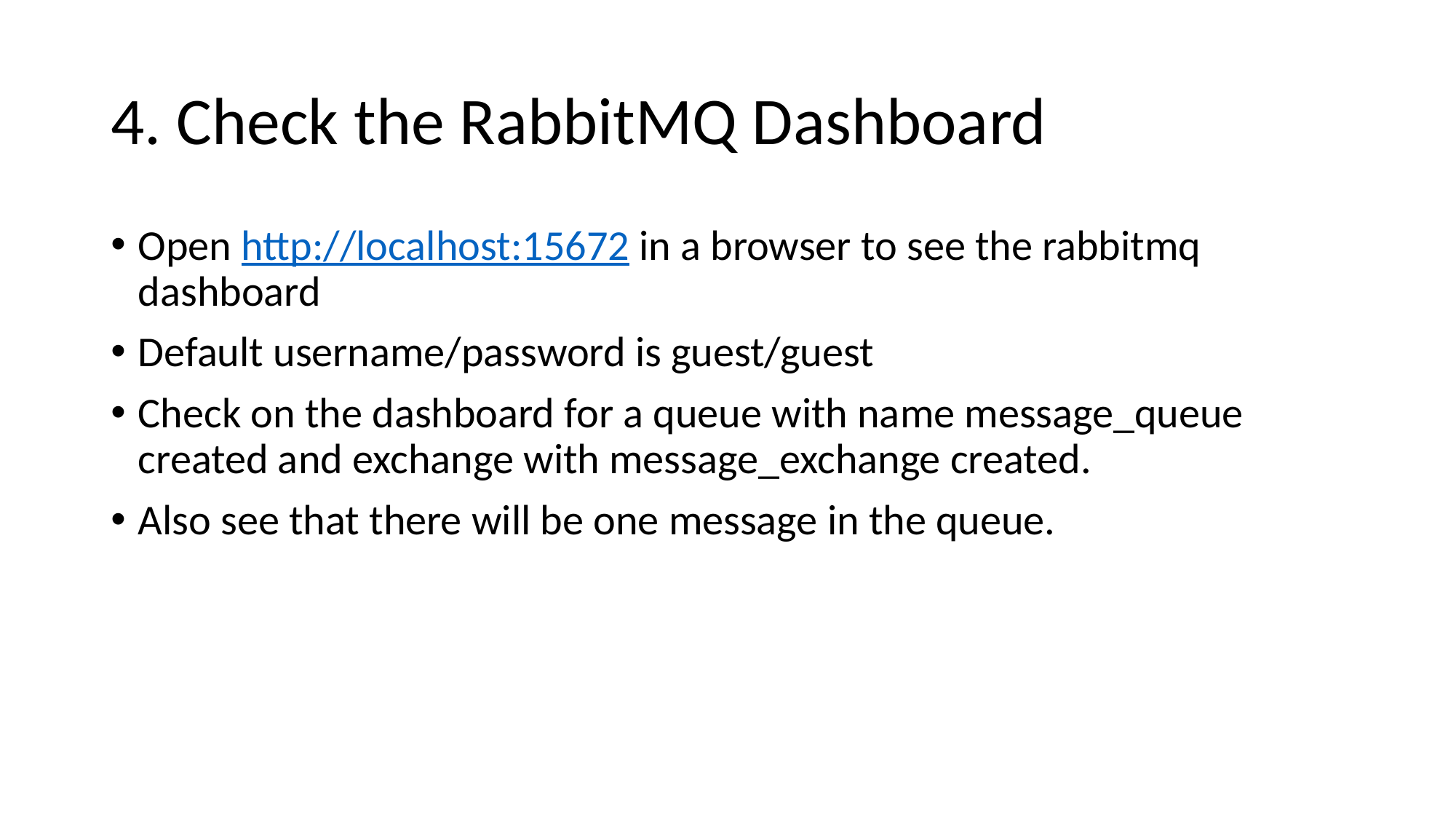

# 4. Check the RabbitMQ Dashboard
Open http://localhost:15672 in a browser to see the rabbitmq dashboard
Default username/password is guest/guest
Check on the dashboard for a queue with name message_queue created and exchange with message_exchange created.
Also see that there will be one message in the queue.